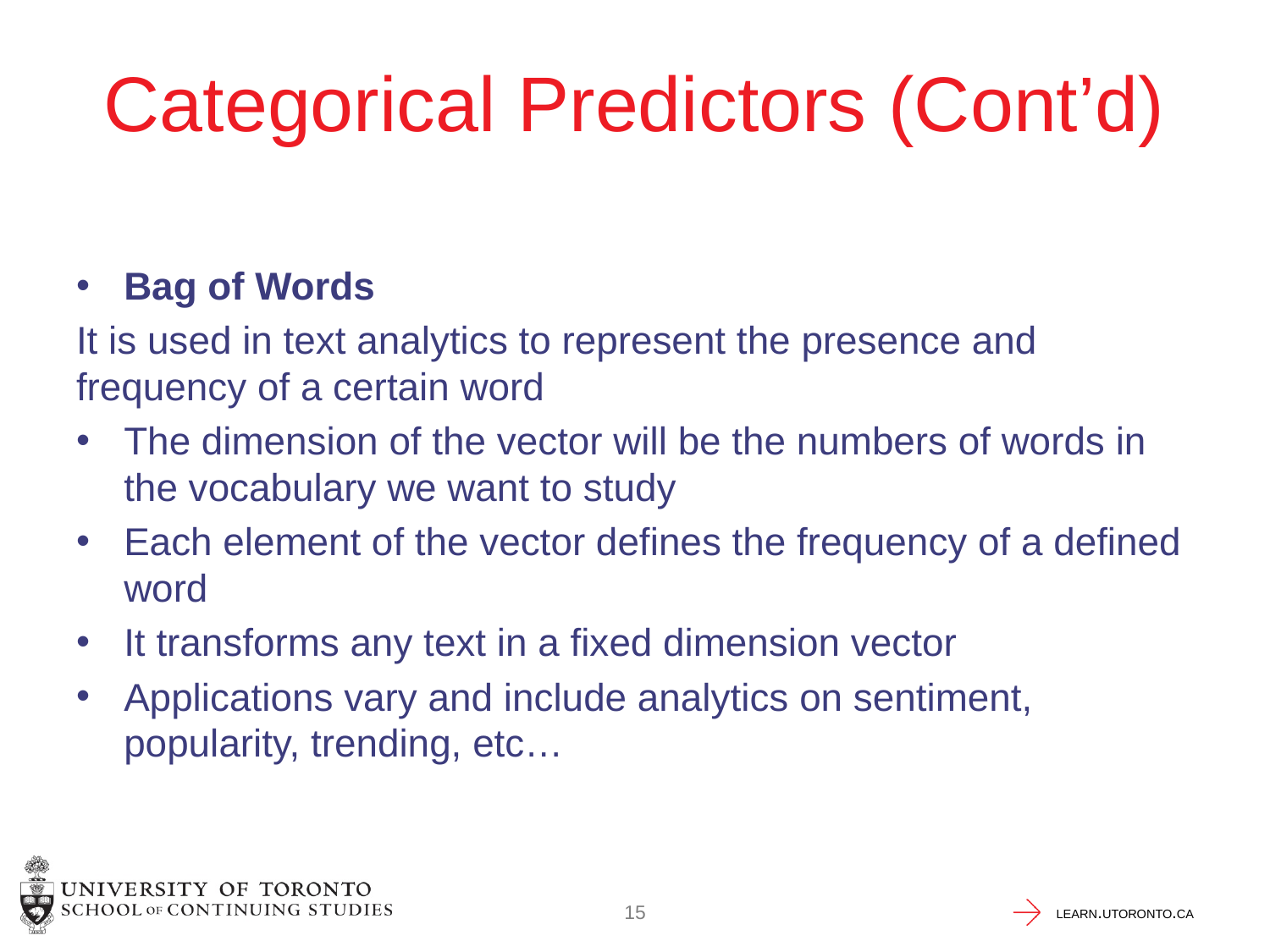

# Categorical Predictors (Cont’d)

Bag of Words
It is used in text analytics to represent the presence and frequency of a certain word
The dimension of the vector will be the numbers of words in the vocabulary we want to study
Each element of the vector defines the frequency of a defined word
It transforms any text in a fixed dimension vector
Applications vary and include analytics on sentiment, popularity, trending, etc…